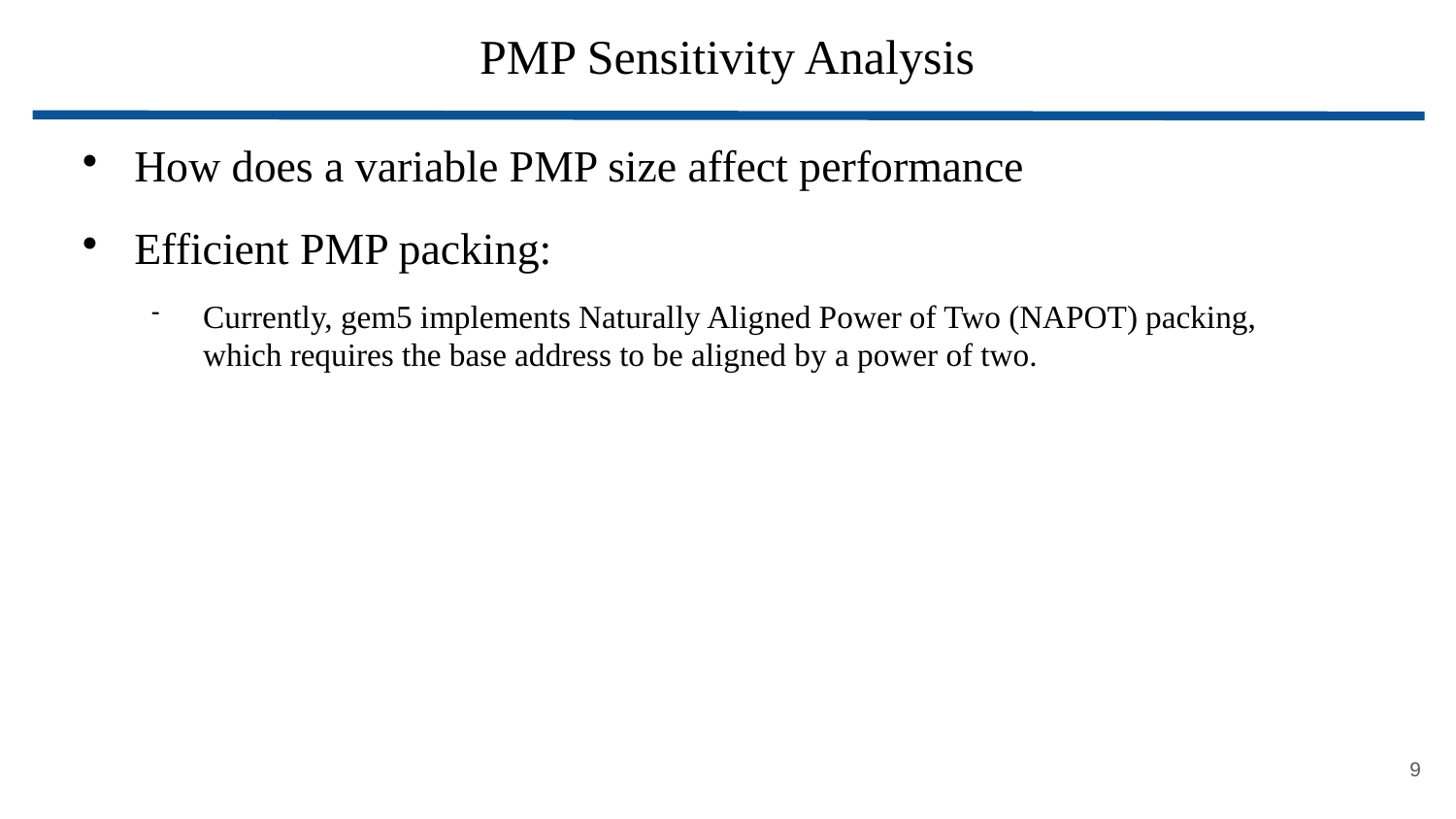

# PMP Sensitivity Analysis
How does a variable PMP size affect performance
Efficient PMP packing:
Currently, gem5 implements Naturally Aligned Power of Two (NAPOT) packing, which requires the base address to be aligned by a power of two.
9